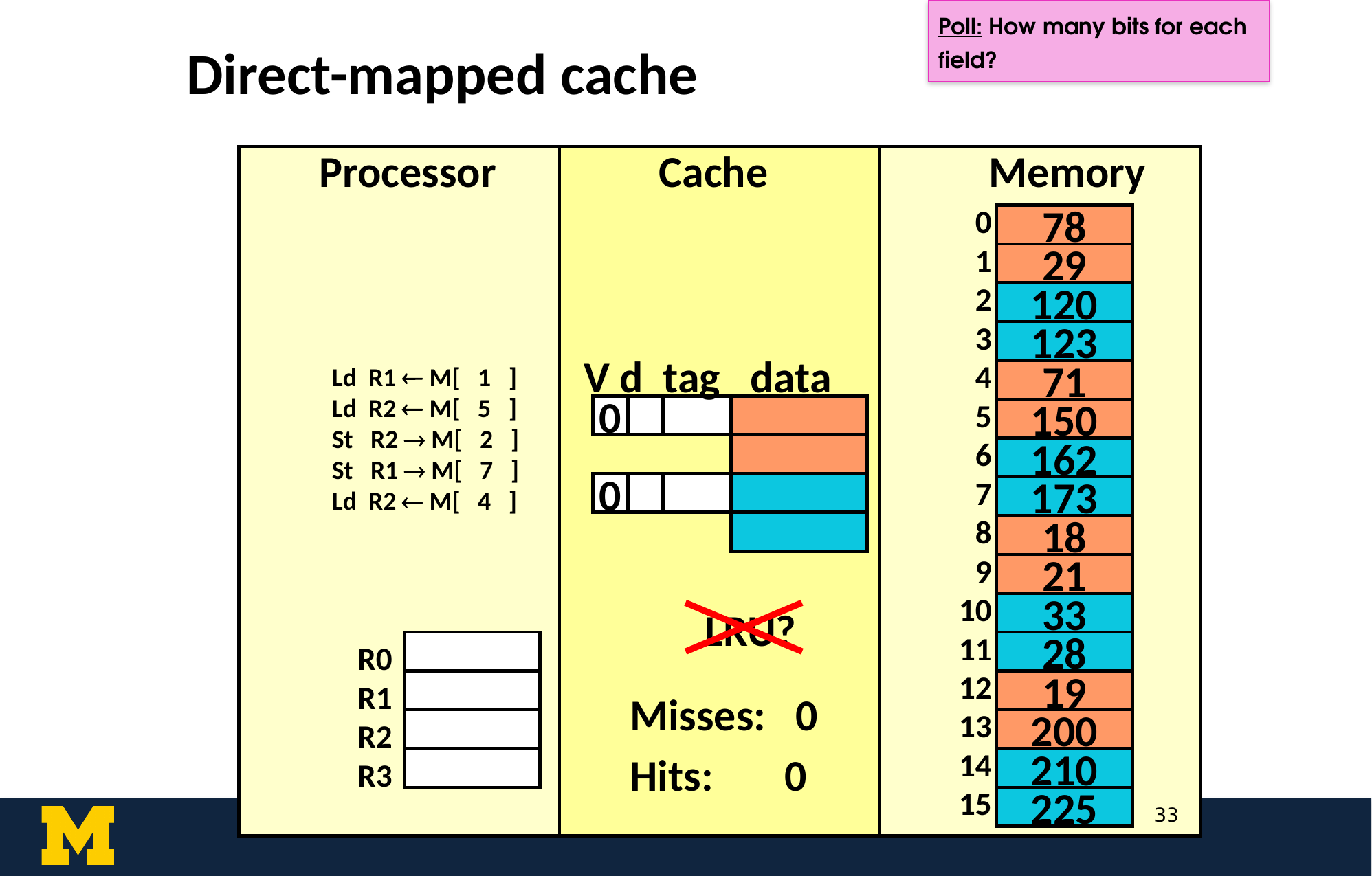

Poll: How many bits for each field?

Direct-mapped cache
Processor
Cache
Memory

0
1
2
3
4
5
6
7
8
9
10
11
12
13
14
15
78
29
120
123
V d  tag   data
Ld  R1 ← M[   1   ]
Ld  R2 ← M[   5   ]
St   R2 → M[   2   ]
St   R1 → M[   7   ]
Ld  R2 ← M[   4   ]
71
0

150

162
0

173

18
21
33
LRU?

R0
R1
R2
R3

28

19
Misses:   0
Hits:       0

200

210
225
33